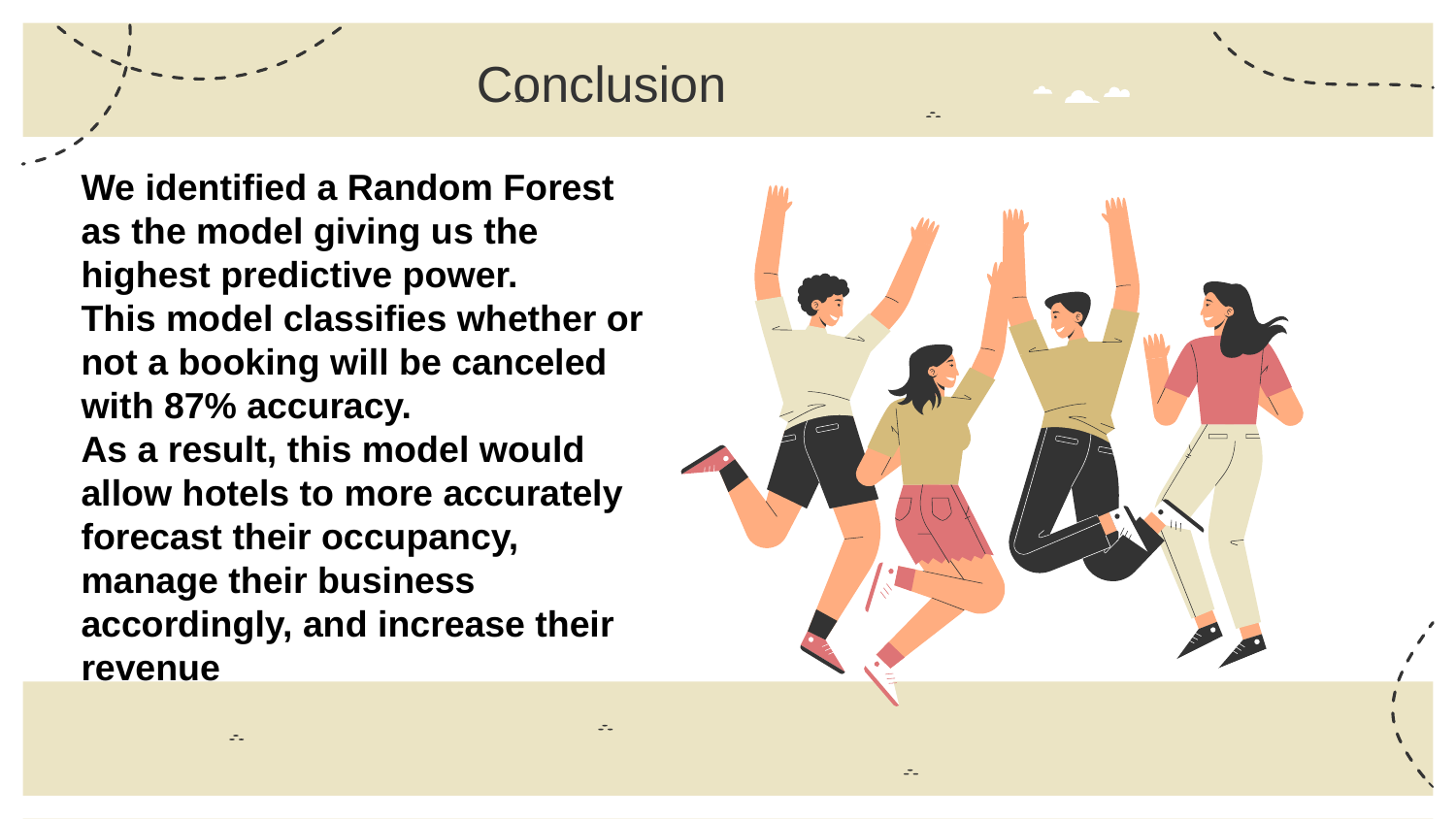

# Conclusion
We identified a Random Forest as the model giving us the highest predictive power.
This model classifies whether or not a booking will be canceled with 87% accuracy.
As a result, this model would allow hotels to more accurately forecast their occupancy, manage their business accordingly, and increase their revenue